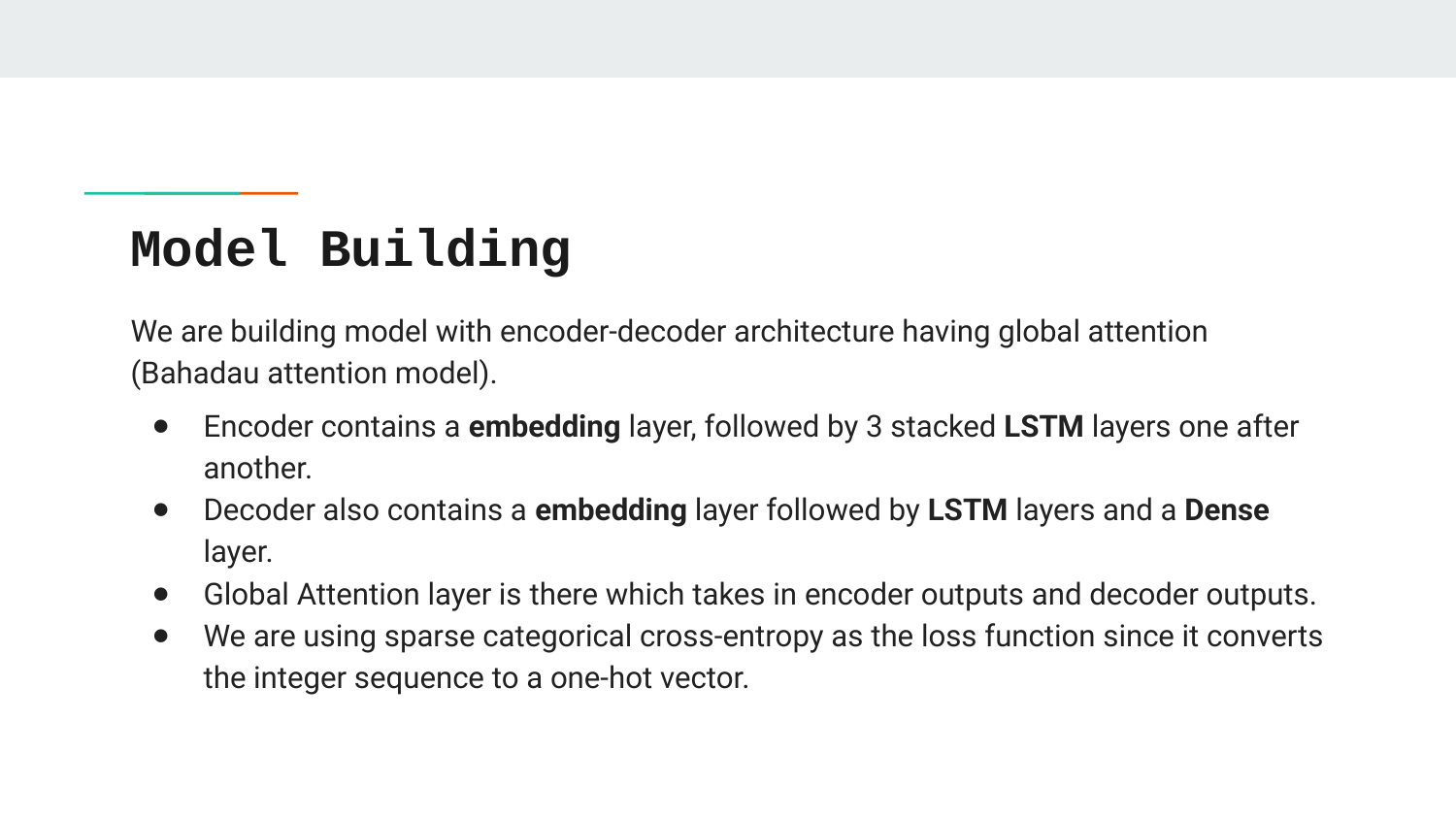

# Model Building
We are building model with encoder-decoder architecture having global attention (Bahadau attention model).
Encoder contains a embedding layer, followed by 3 stacked LSTM layers one after another.
Decoder also contains a embedding layer followed by LSTM layers and a Dense layer.
Global Attention layer is there which takes in encoder outputs and decoder outputs.
We are using sparse categorical cross-entropy as the loss function since it converts the integer sequence to a one-hot vector.